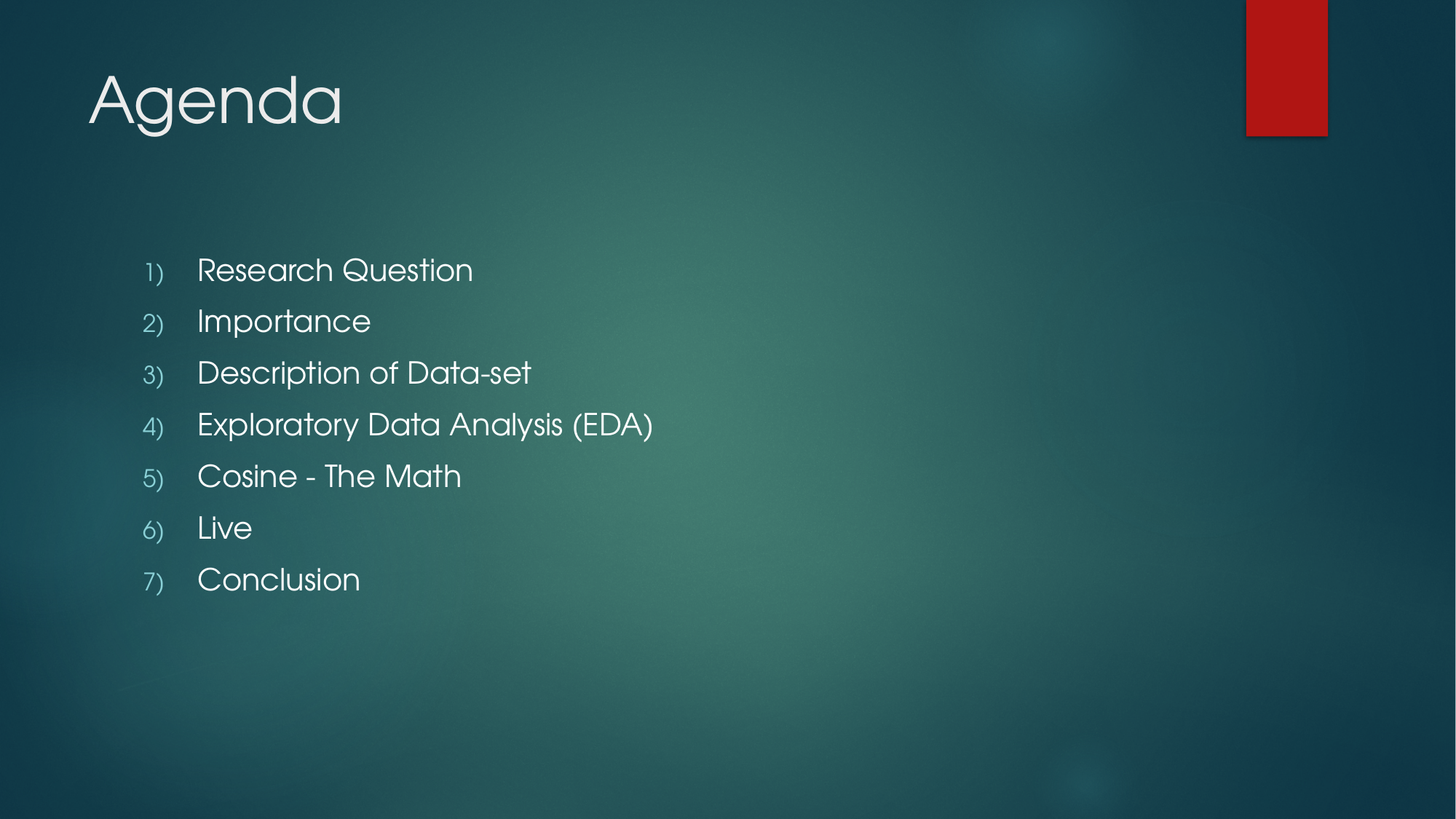

# Agenda
Research Question
Importance
Description of Data-set
Exploratory Data Analysis (EDA)
Cosine - The Math
Live
Conclusion